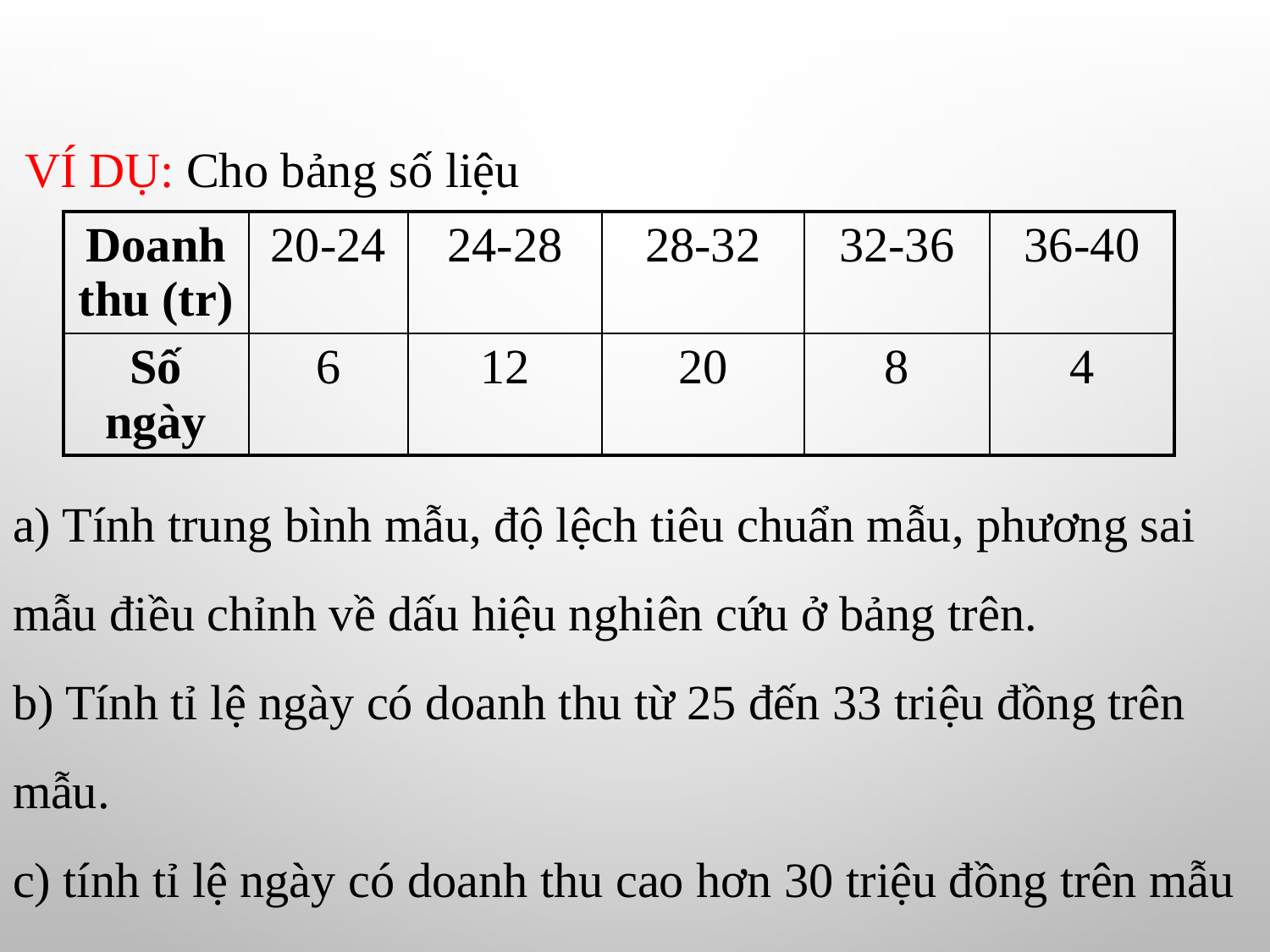

# VÍ DỤ: Cho bảng số liệu a) Tính trung bình mẫu, độ lệch tiêu chuẩn mẫu, phương sai  mẫu điều chỉnh về dấu hiệu nghiên cứu ở bảng trên. b) Tính tỉ lệ ngày có doanh thu từ 25 đến 33 triệu đồng trên mẫu. c) tính tỉ lệ ngày có doanh thu cao hơn 30 triệu đồng trên mẫu
| Doanh thu (tr) | 20-24 | 24-28 | 28-32 | 32-36 | 36-40 |
| --- | --- | --- | --- | --- | --- |
| Số ngày | 6 | 12 | 20 | 8 | 4 |